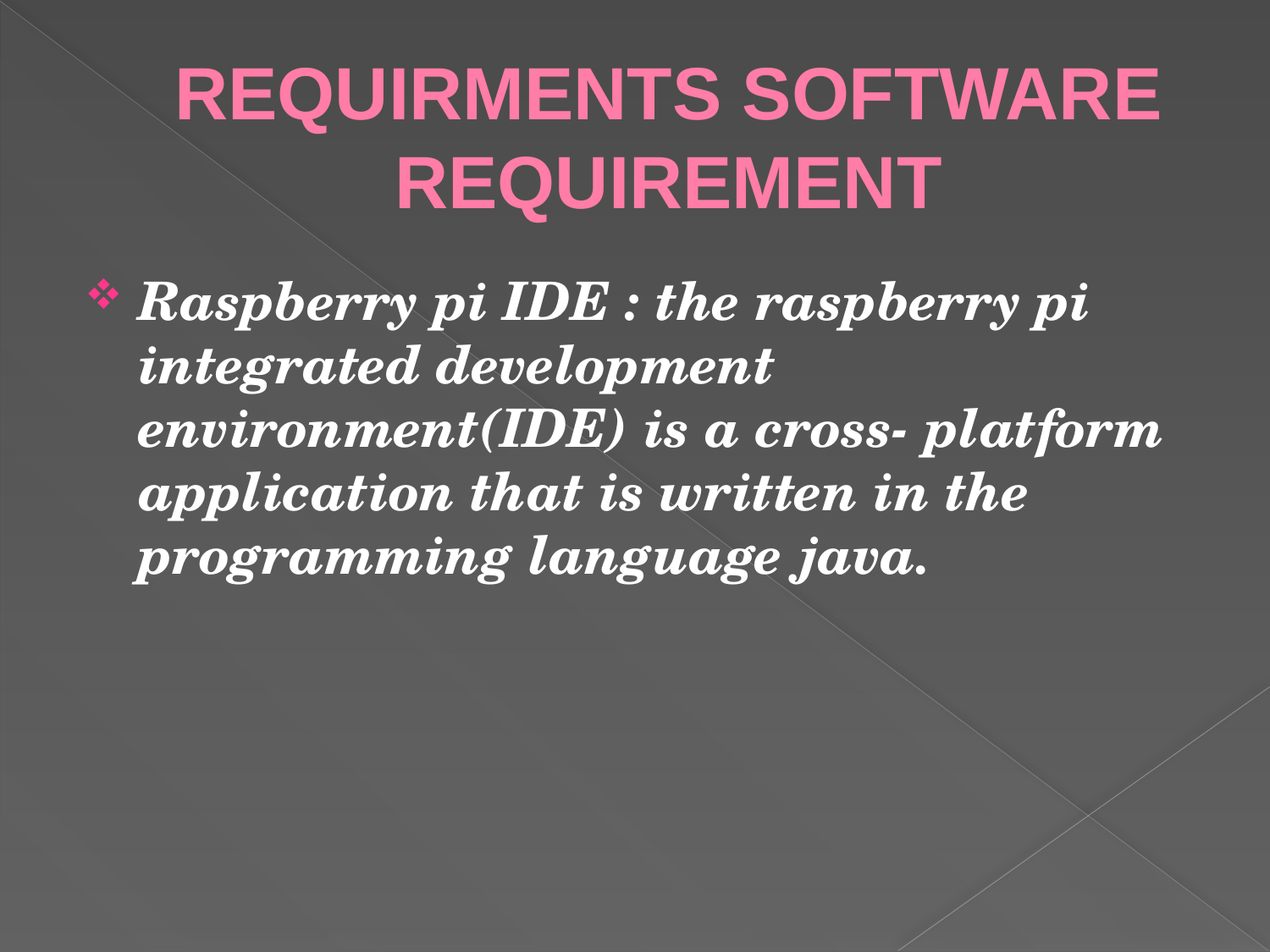

# REQUIRMENTS SOFTWARE REQUIREMENT
Raspberry pi IDE : the raspberry pi integrated development environment(IDE) is a cross- platform application that is written in the programming language java.